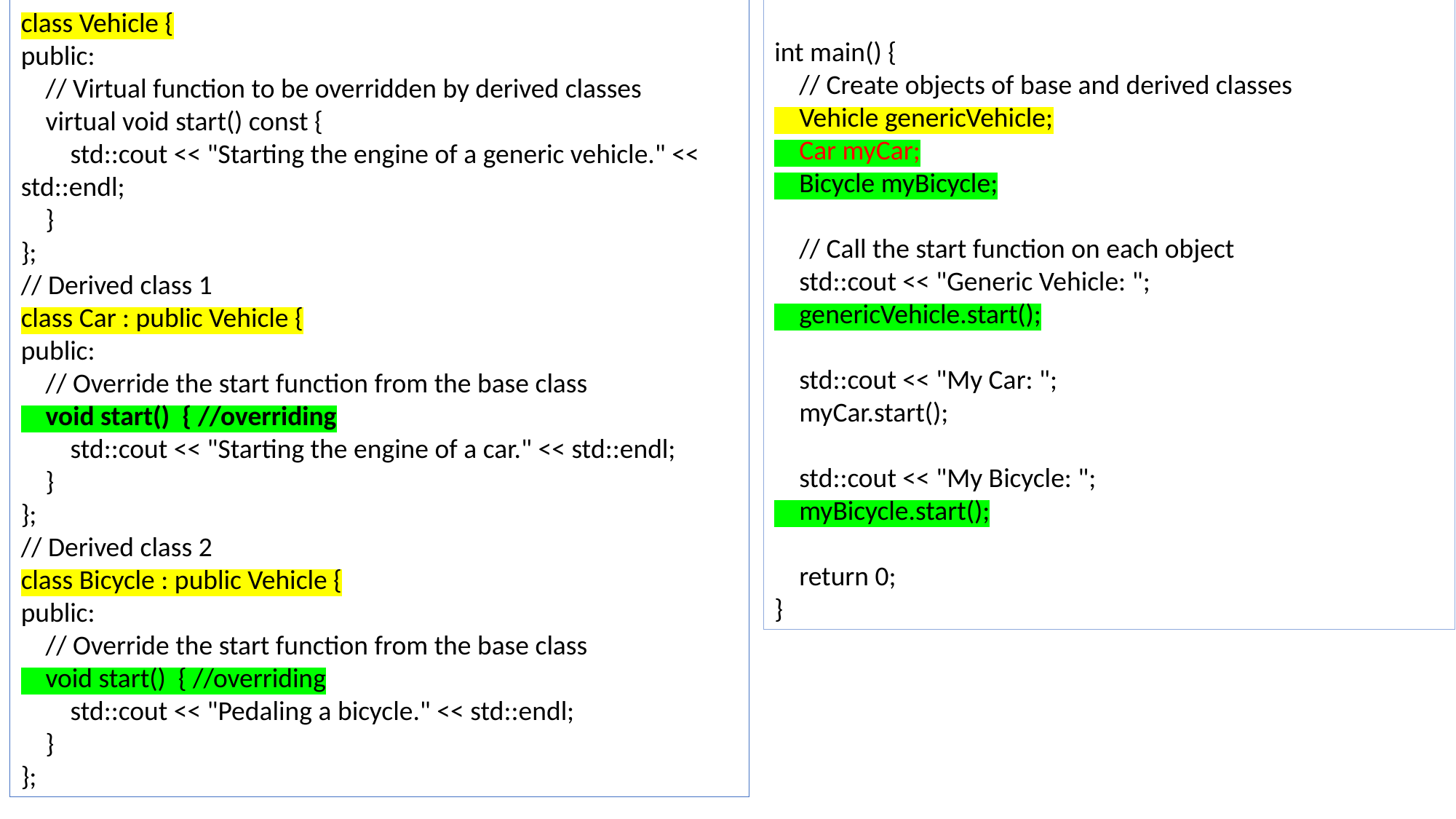

class Vehicle {
public:
    // Virtual function to be overridden by derived classes
    virtual void start() const {
        std::cout << "Starting the engine of a generic vehicle." << std::endl;
    }
};
// Derived class 1
class Car : public Vehicle {
public:
    // Override the start function from the base class
    void start()  { //overriding
        std::cout << "Starting the engine of a car." << std::endl;
    }
};
// Derived class 2
class Bicycle : public Vehicle {
public:
    // Override the start function from the base class
    void start()  { //overriding
        std::cout << "Pedaling a bicycle." << std::endl;
    }
};

int main() {
    // Create objects of base and derived classes
    Vehicle genericVehicle;
    Car myCar;
    Bicycle myBicycle;

    // Call the start function on each object
    std::cout << "Generic Vehicle: ";
    genericVehicle.start();

    std::cout << "My Car: ";
    myCar.start();

    std::cout << "My Bicycle: ";
    myBicycle.start();

    return 0;
}